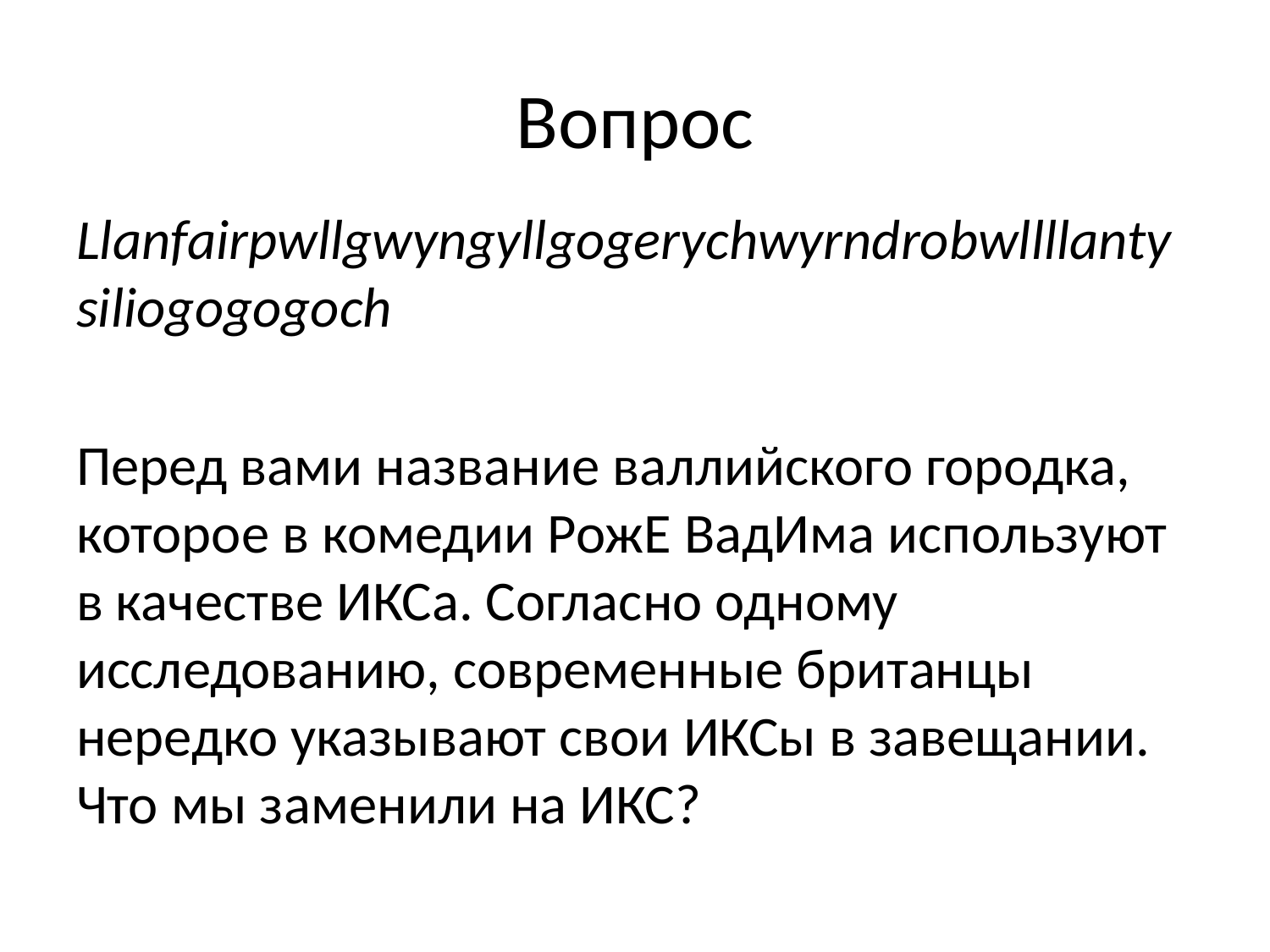

# Вопрос
Llanfairpwllgwyngyllgogerychwyrndrobwllllantysiliogogogoch

Перед вами название валлийского городка, которое в комедии РожЕ ВадИма используют в качестве ИКСа. Согласно одному исследованию, современные британцы нередко указывают свои ИКСы в завещании. Что мы заменили на ИКС?